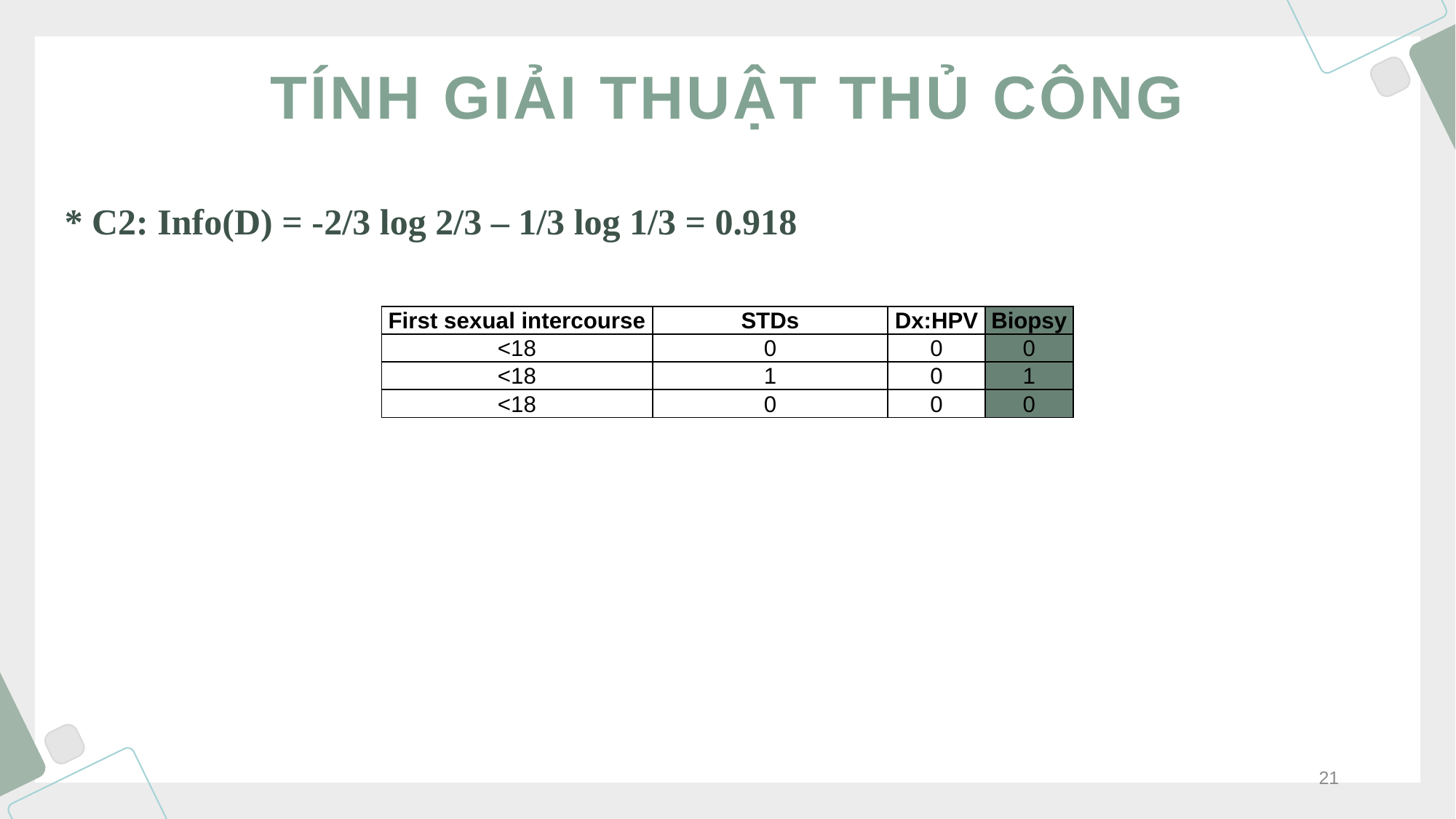

# TÍNH GIẢI THUẬT THỦ CÔNG
* C2: Info(D) = -2/3 log 2/3 – 1/3 log 1/3 = 0.918
| First sexual intercourse | STDs | Dx:HPV | Biopsy |
| --- | --- | --- | --- |
| <18 | 0 | 0 | 0 |
| <18 | 1 | 0 | 1 |
| <18 | 0 | 0 | 0 |
21